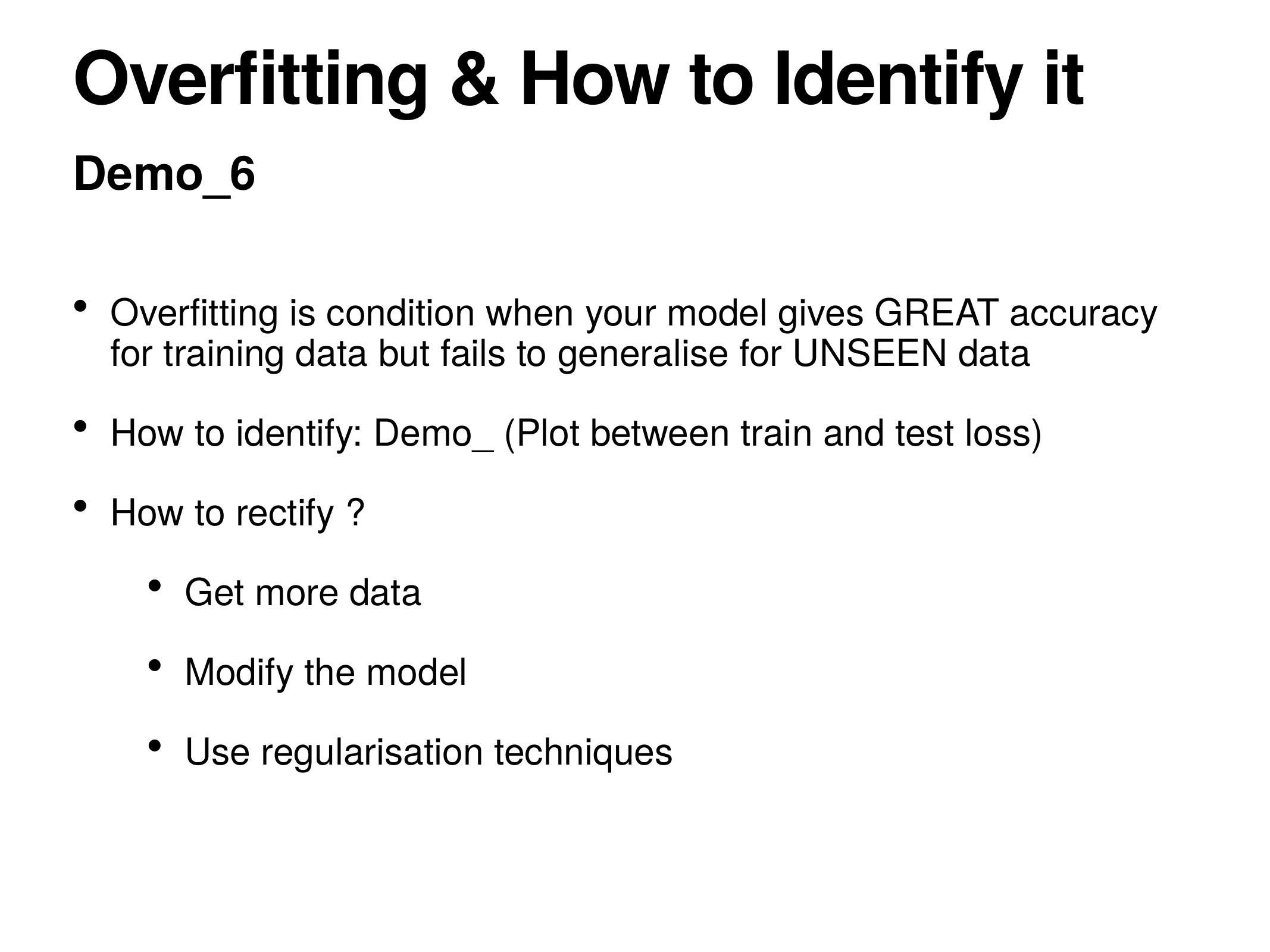

# Overfitting & How to Identify it
Demo_6
Overfitting is condition when your model gives GREAT accuracy for training data but fails to generalise for UNSEEN data
How to identify: Demo_ (Plot between train and test loss)
How to rectify ?
Get more data
Modify the model
Use regularisation techniques